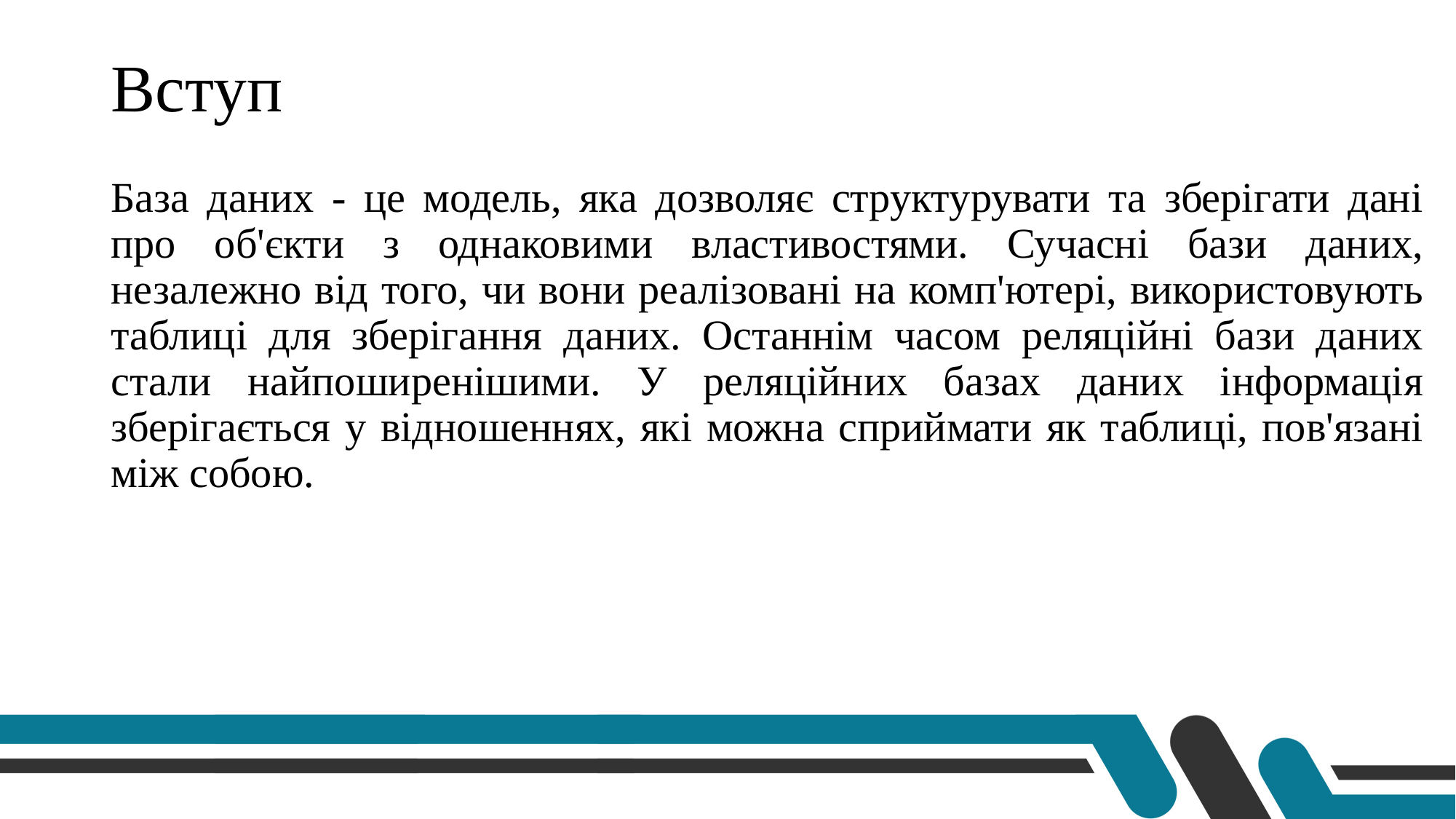

# Вступ
База даних - це модель, яка дозволяє структурувати та зберігати дані про об'єкти з однаковими властивостями. Сучасні бази даних, незалежно від того, чи вони реалізовані на комп'ютері, використовують таблиці для зберігання даних. Останнім часом реляційні бази даних стали найпоширенішими. У реляційних базах даних інформація зберігається у відношеннях, які можна сприймати як таблиці, пов'язані між собою.